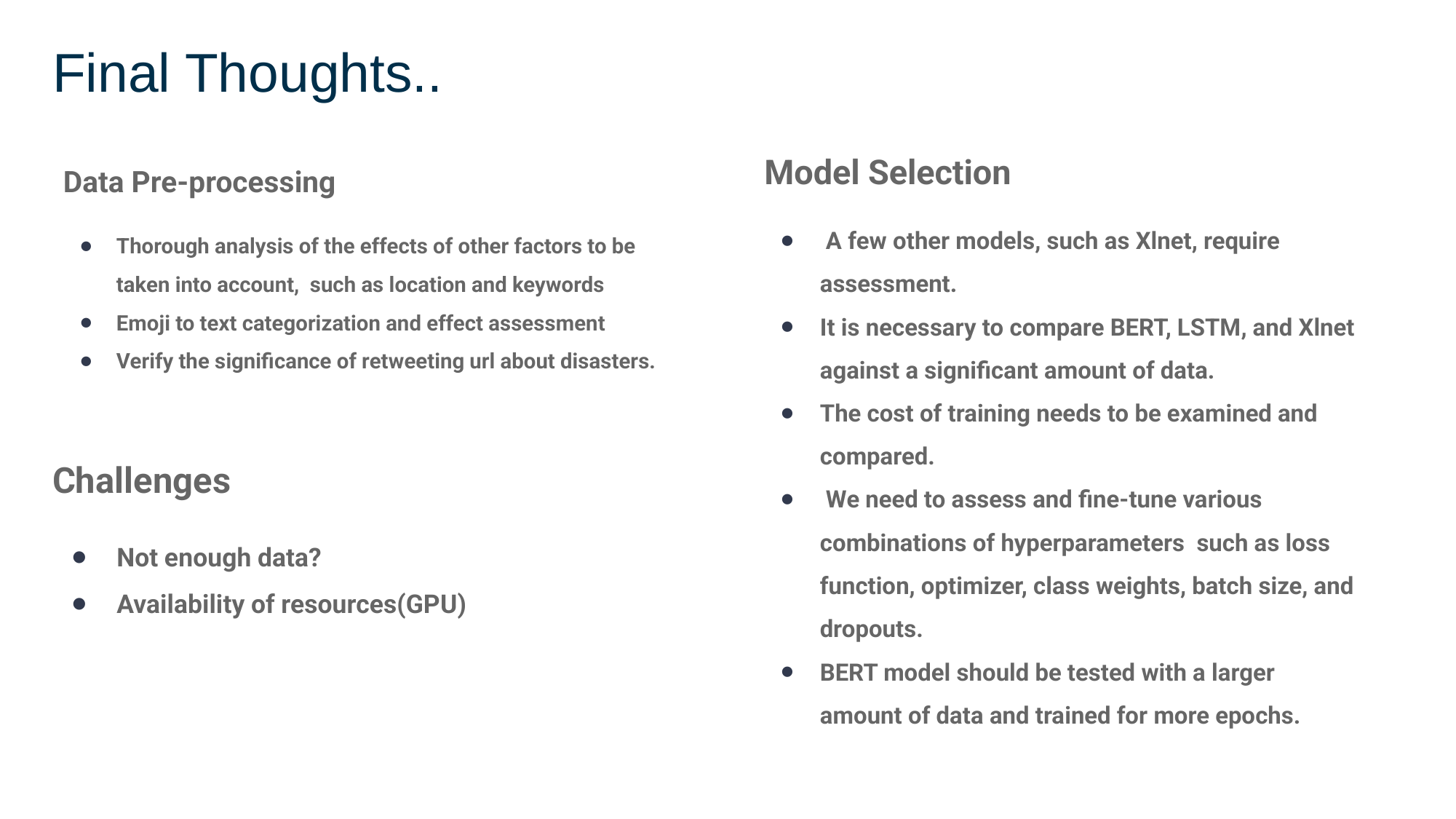

# Final Thoughts..
Model Selection
 A few other models, such as Xlnet, require assessment.
It is necessary to compare BERT, LSTM, and Xlnet against a significant amount of data.
The cost of training needs to be examined and compared.
 We need to assess and fine-tune various combinations of hyperparameters  such as loss function, optimizer, class weights, batch size, and dropouts.
BERT model should be tested with a larger amount of data and trained for more epochs.

Data Pre-processing
Thorough analysis of the effects of other factors to be taken into account,  such as location and keywords
Emoji to text categorization and effect assessment
Verify the significance of retweeting url about disasters.

Challenges
Not enough data?
Availability of resources(GPU)